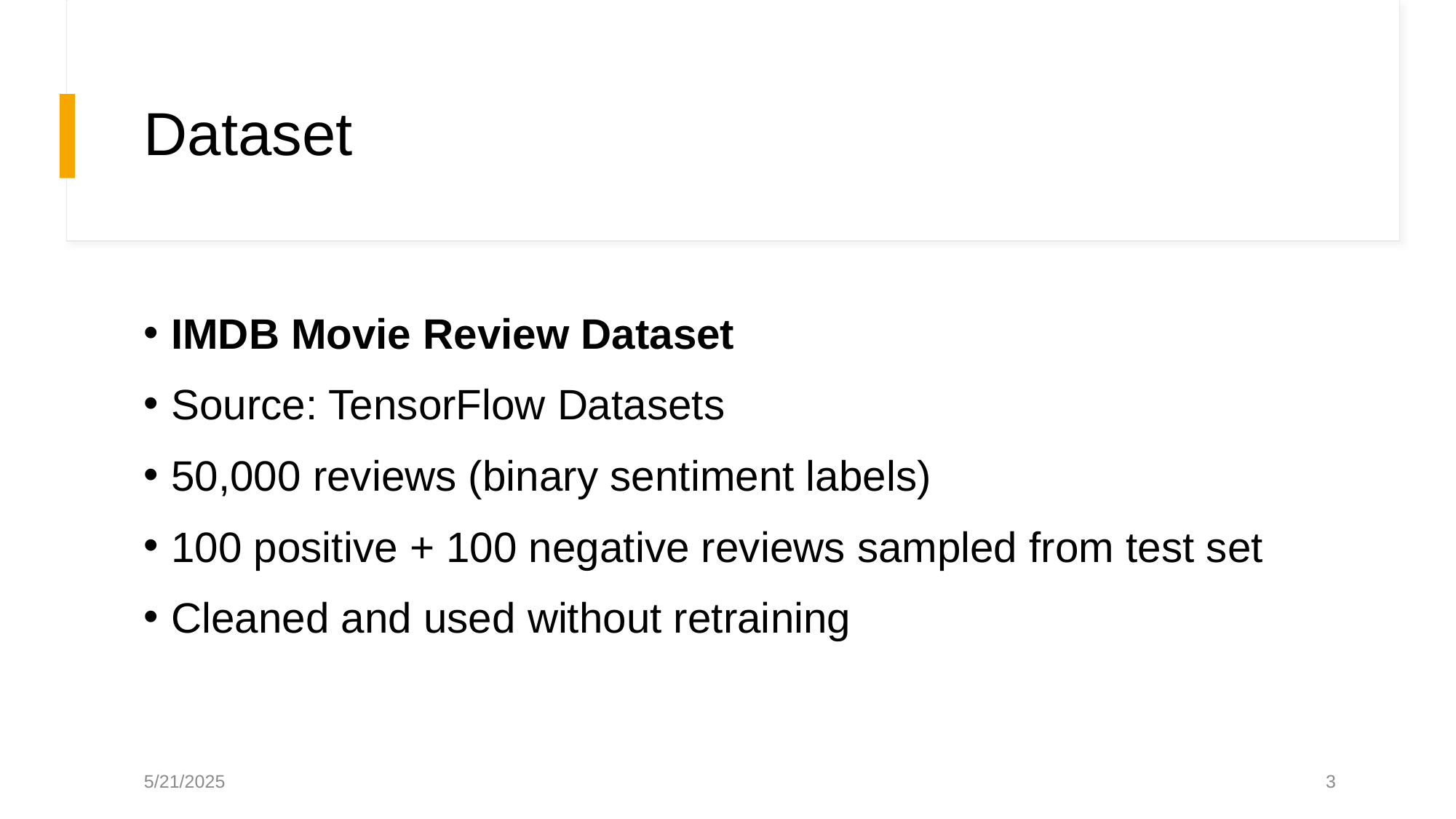

# Dataset
IMDB Movie Review Dataset
Source: TensorFlow Datasets
50,000 reviews (binary sentiment labels)
100 positive + 100 negative reviews sampled from test set
Cleaned and used without retraining

5/21/2025

3